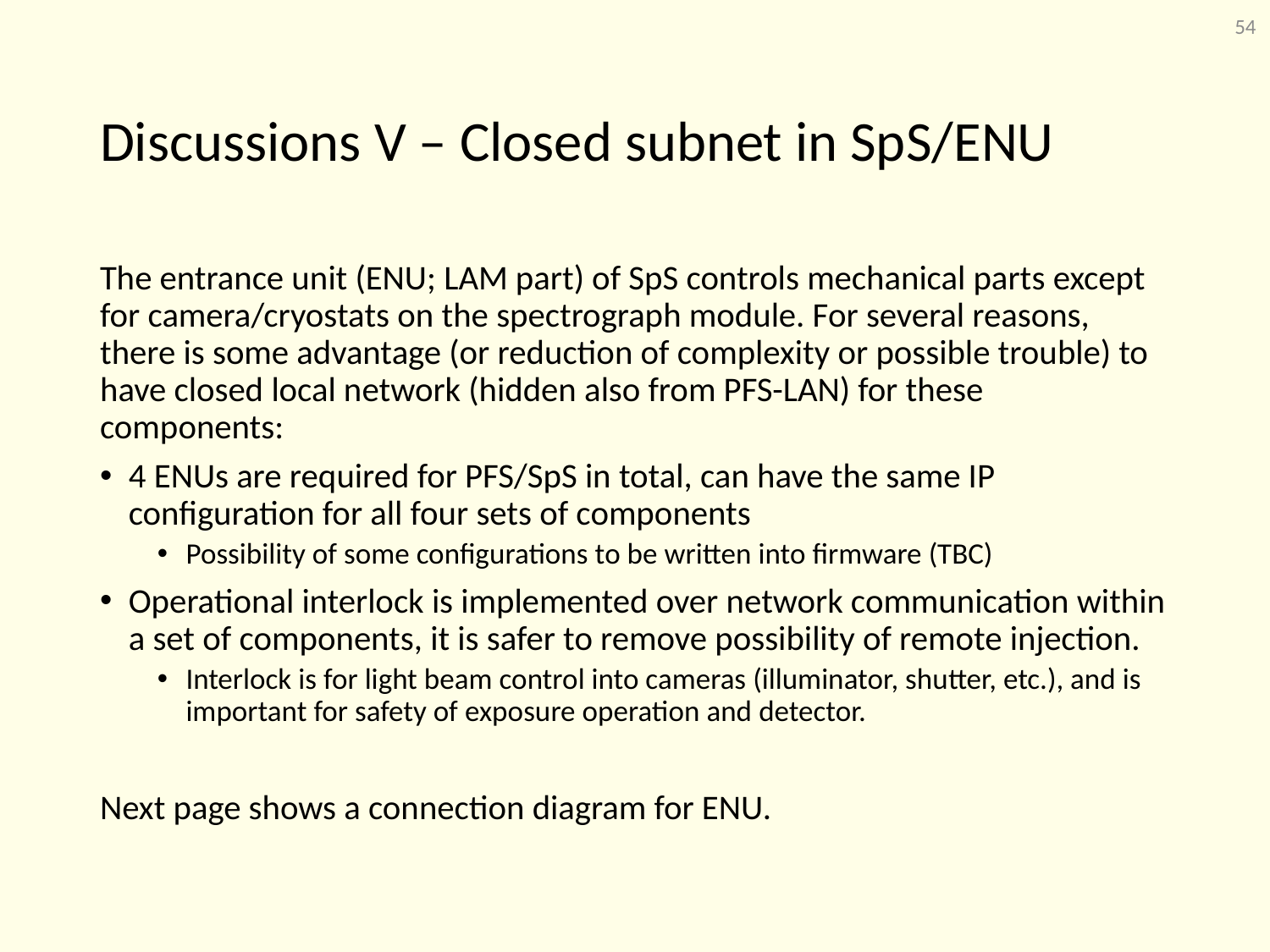

54
# Discussions V – Closed subnet in SpS/ENU
The entrance unit (ENU; LAM part) of SpS controls mechanical parts except for camera/cryostats on the spectrograph module. For several reasons, there is some advantage (or reduction of complexity or possible trouble) to have closed local network (hidden also from PFS-LAN) for these components:
4 ENUs are required for PFS/SpS in total, can have the same IP configuration for all four sets of components
Possibility of some configurations to be written into firmware (TBC)
Operational interlock is implemented over network communication within a set of components, it is safer to remove possibility of remote injection.
Interlock is for light beam control into cameras (illuminator, shutter, etc.), and is important for safety of exposure operation and detector.

Next page shows a connection diagram for ENU.